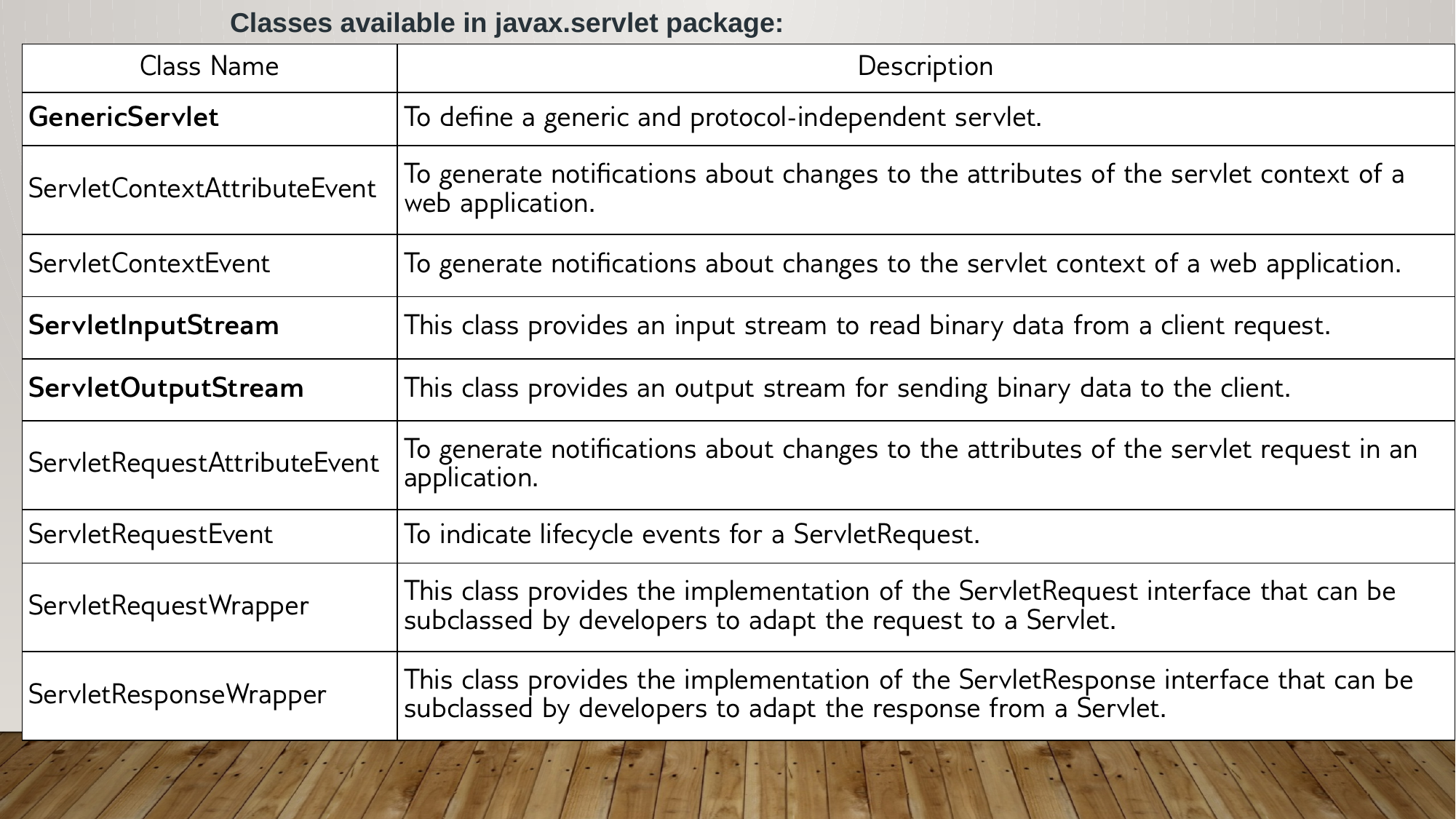

Classes available in javax.servlet package:
| Class Name | Description |
| --- | --- |
| GenericServlet | To define a generic and protocol-independent servlet. |
| ServletContextAttributeEvent | To generate notifications about changes to the attributes of the servlet context of a web application. |
| ServletContextEvent | To generate notifications about changes to the servlet context of a web application. |
| ServletInputStream | This class provides an input stream to read binary data from a client request. |
| ServletOutputStream | This class provides an output stream for sending binary data to the client. |
| ServletRequestAttributeEvent | To generate notifications about changes to the attributes of the servlet request in an application. |
| ServletRequestEvent | To indicate lifecycle events for a ServletRequest. |
| ServletRequestWrapper | This class provides the implementation of the ServletRequest interface that can be subclassed by developers to adapt the request to a Servlet. |
| ServletResponseWrapper | This class provides the implementation of the ServletResponse interface that can be subclassed by developers to adapt the response from a Servlet. |